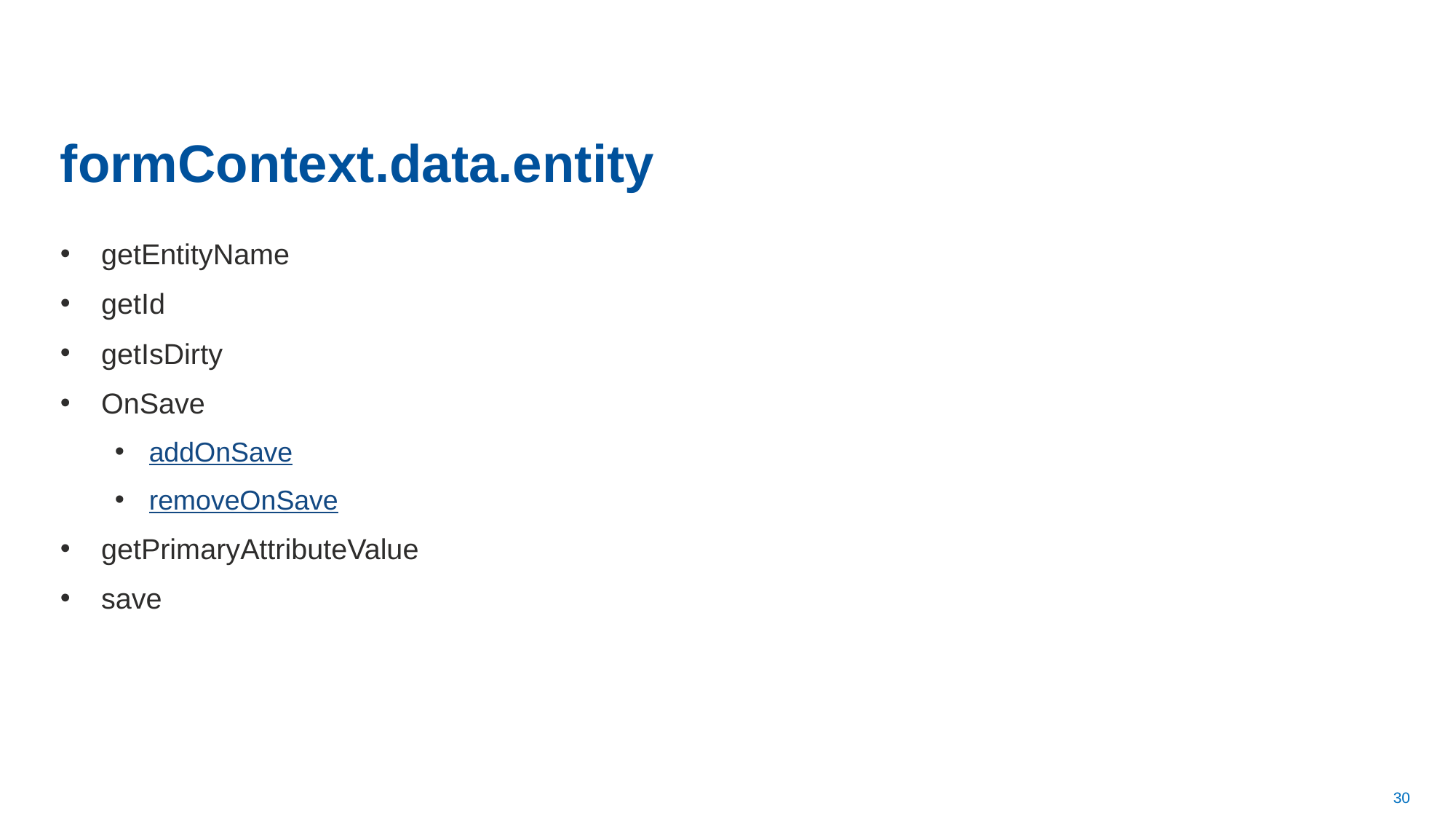

# formContext.data.entity
getEntityName
getId
getIsDirty
OnSave
addOnSave
removeOnSave
getPrimaryAttributeValue
save